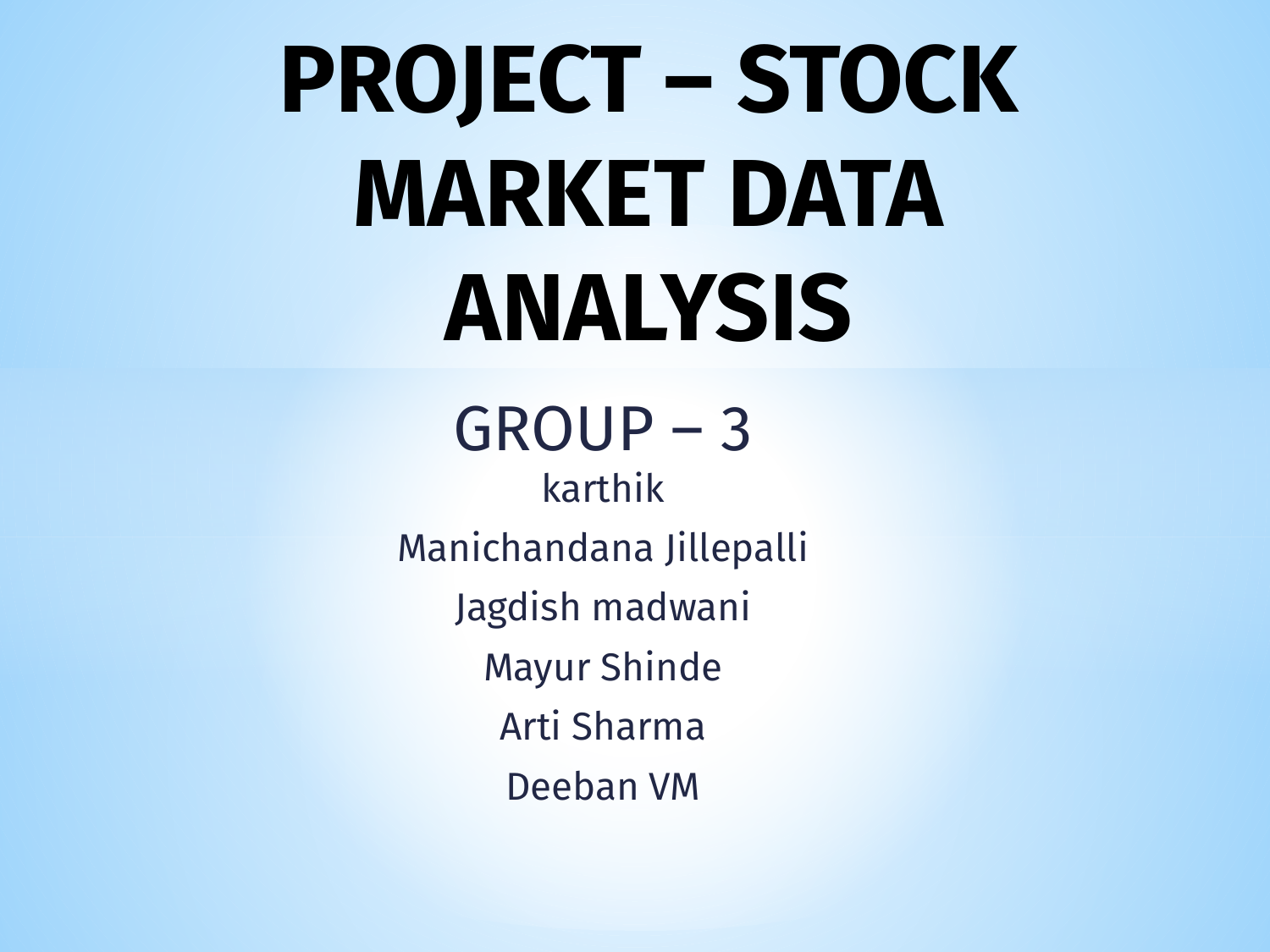

# PROJECT – STOCK MARKET DATA ANALYSIS
GROUP – 3
karthik
Manichandana Jillepalli
Jagdish madwani
Mayur Shinde
Arti Sharma
Deeban VM